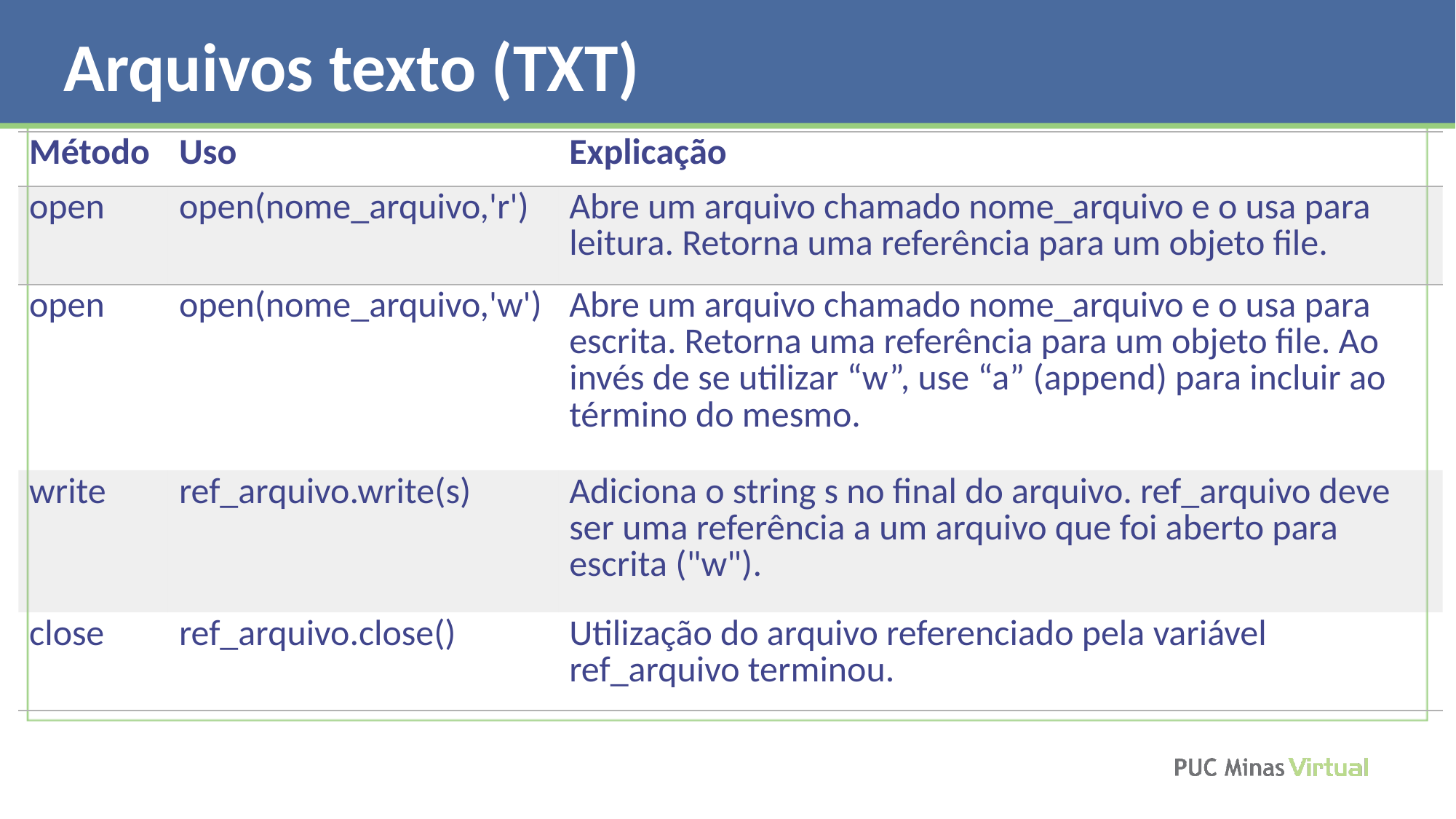

Arquivos texto (TXT)
| Método | Uso | Explicação |
| --- | --- | --- |
| open | open(nome\_arquivo,'r') | Abre um arquivo chamado nome\_arquivo e o usa para leitura. Retorna uma referência para um objeto file. |
| open | open(nome\_arquivo,'w') | Abre um arquivo chamado nome\_arquivo e o usa para escrita. Retorna uma referência para um objeto file. Ao invés de se utilizar “w”, use “a” (append) para incluir ao término do mesmo. |
| write | ref\_arquivo.write(s) | Adiciona o string s no final do arquivo. ref\_arquivo deve ser uma referência a um arquivo que foi aberto para escrita ("w"). |
| close | ref\_arquivo.close() | Utilização do arquivo referenciado pela variável ref\_arquivo terminou. |